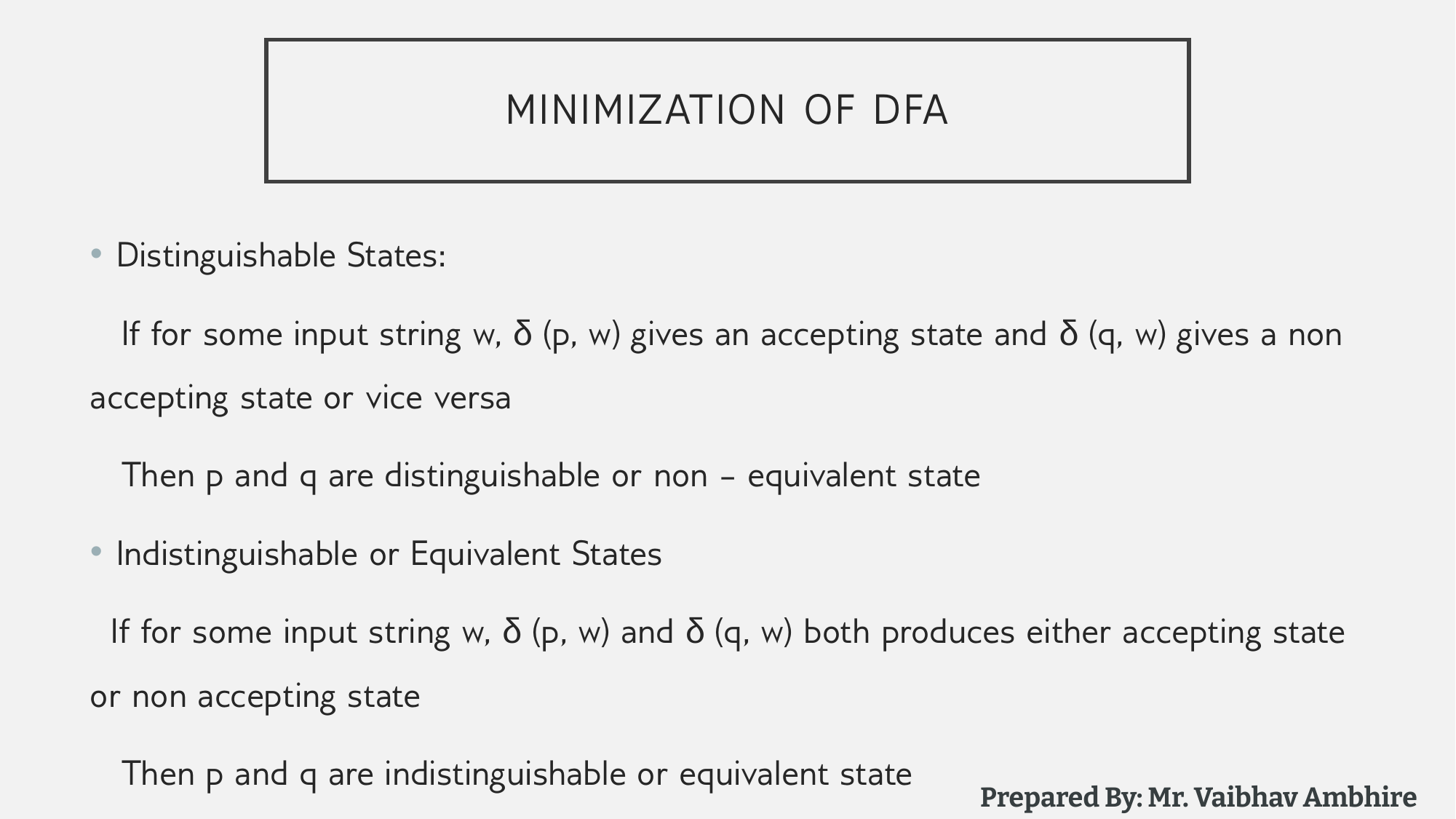

# Minimization of dfa
Distinguishable States:
   If for some input string w, δ (p, w) gives an accepting state and δ (q, w) gives a non accepting state or vice versa
   Then p and q are distinguishable or non – equivalent state
Indistinguishable or Equivalent States
  If for some input string w, δ (p, w) and δ (q, w) both produces either accepting state or non accepting state
   Then p and q are indistinguishable or equivalent state